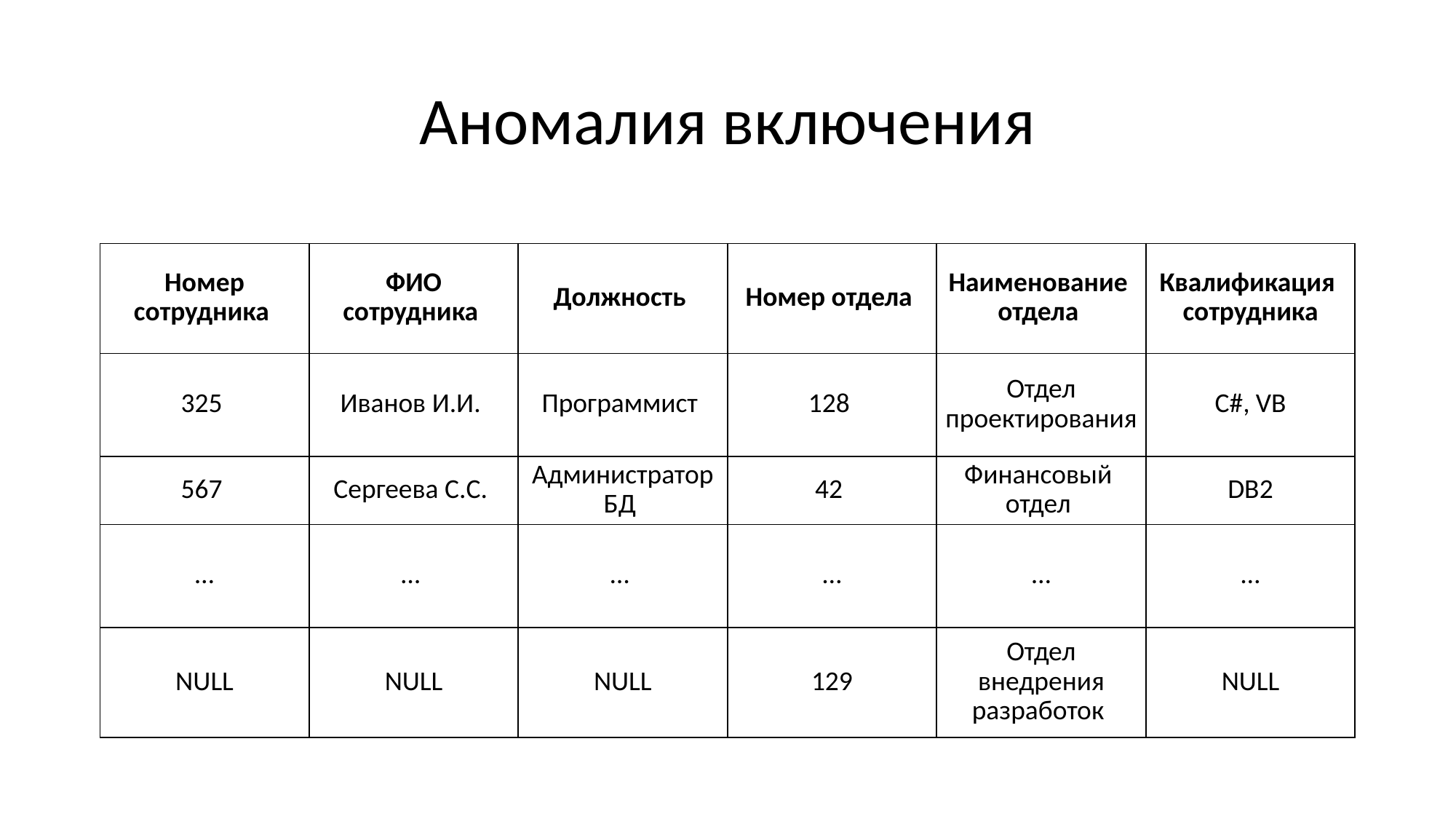

# Аномалия включения
| Номер сотрудника | ФИО сотрудника | Должность | Номер отдела | Наименование отдела | Квалификация сотрудника |
| --- | --- | --- | --- | --- | --- |
| 325 | Иванов И.И. | Программист | 128 | Отдел проектирования | C#, VB |
| 567 | Сергеева С.С. | Администратор БД | 42 | Финансовый отдел | DB2 |
| … | … | … | … | … | … |
| NULL | NULL | NULL | 129 | Отдел внедрения разработок | NULL |